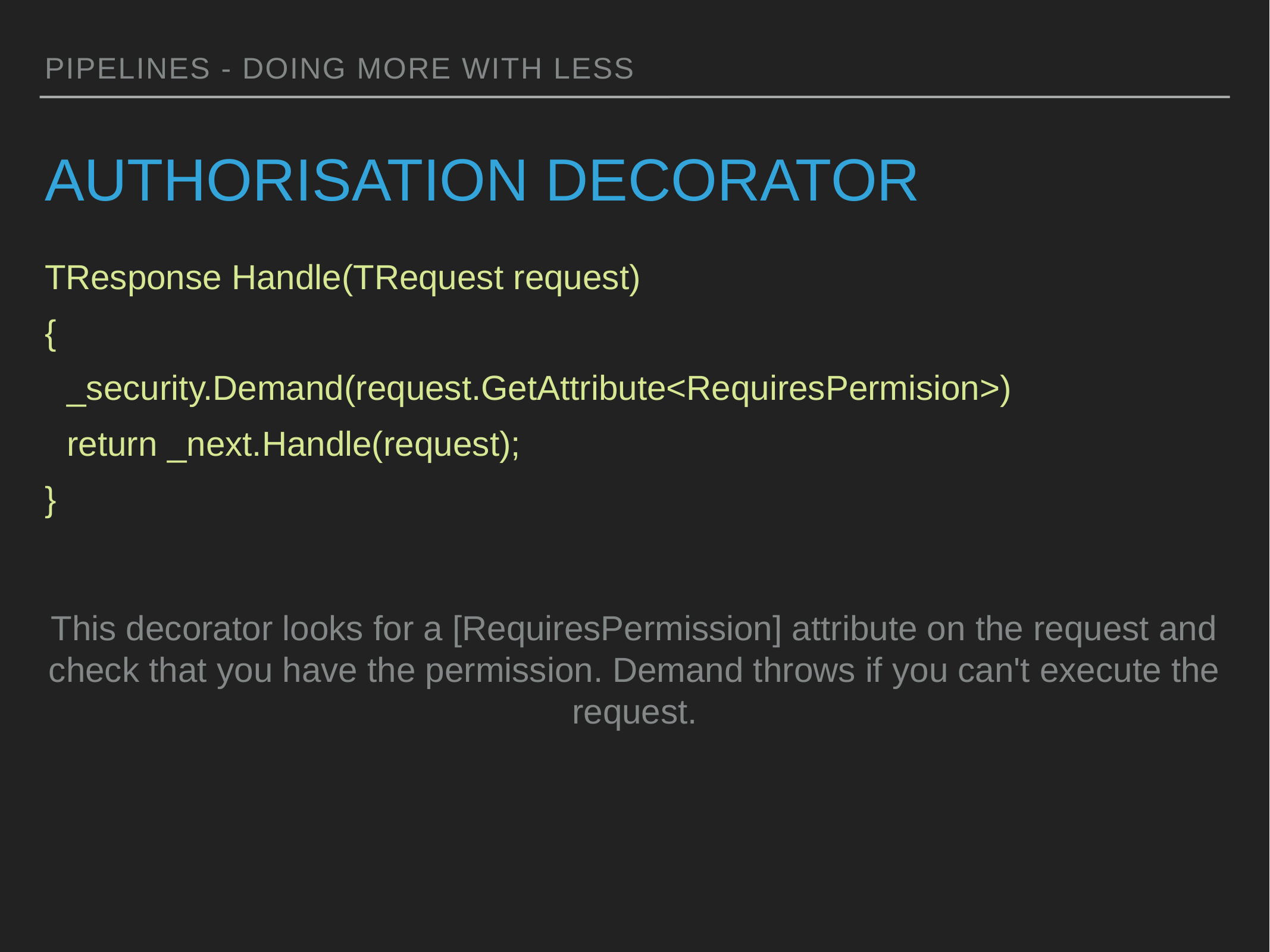

PIPELINES - doing more with less
# authorisation decorator
TResponse Handle(TRequest request)
{
_security.Demand(request.GetAttribute<RequiresPermision>)
return _next.Handle(request);
}

This decorator looks for a [RequiresPermission] attribute on the request and check that you have the permission. Demand throws if you can't execute the request.